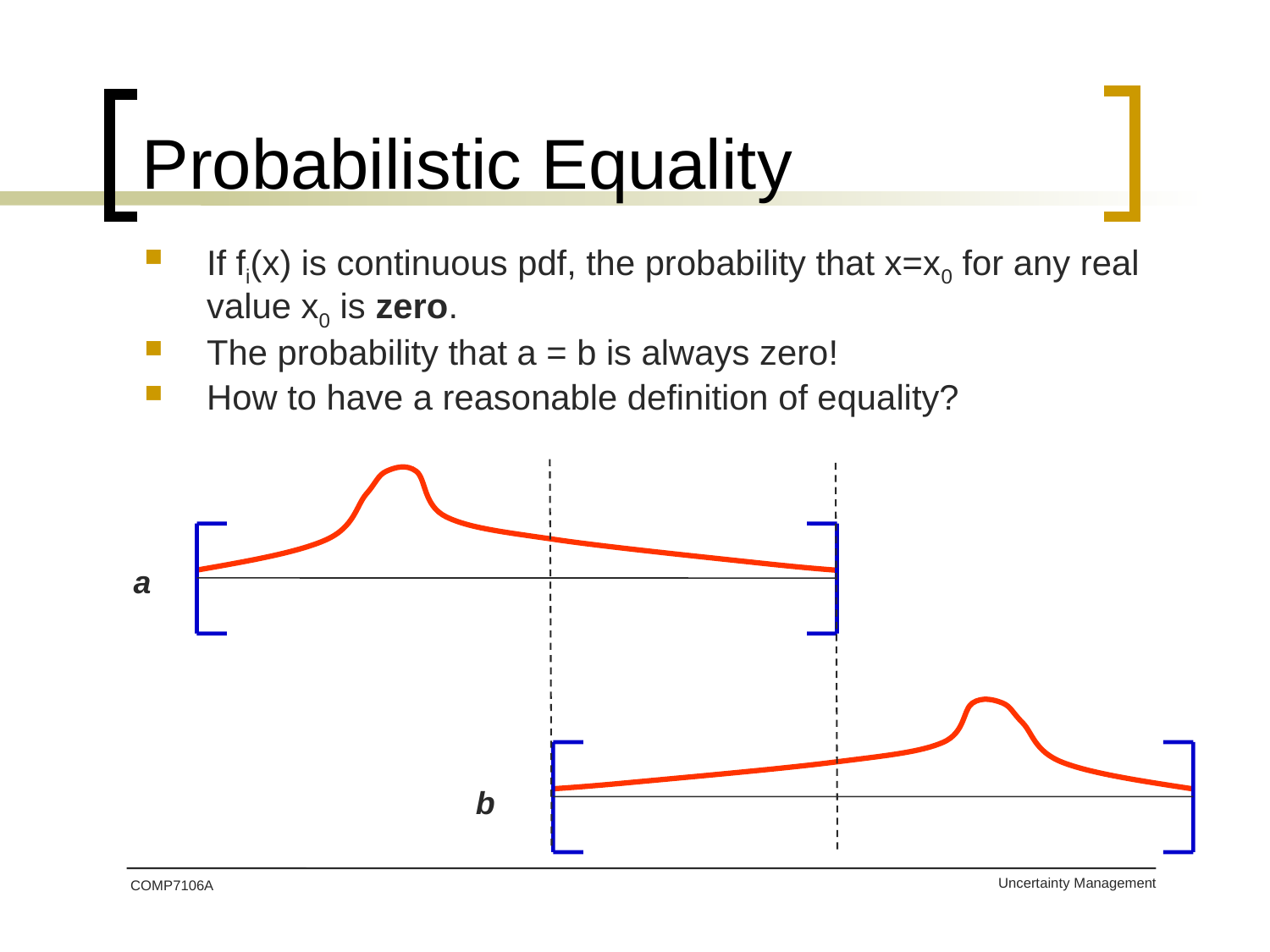

# Probabilistic Equality
If fi(x) is continuous pdf, the probability that x=x0 for any real value x0 is zero.
The probability that a = b is always zero!
How to have a reasonable definition of equality?

a

b

COMP7106A